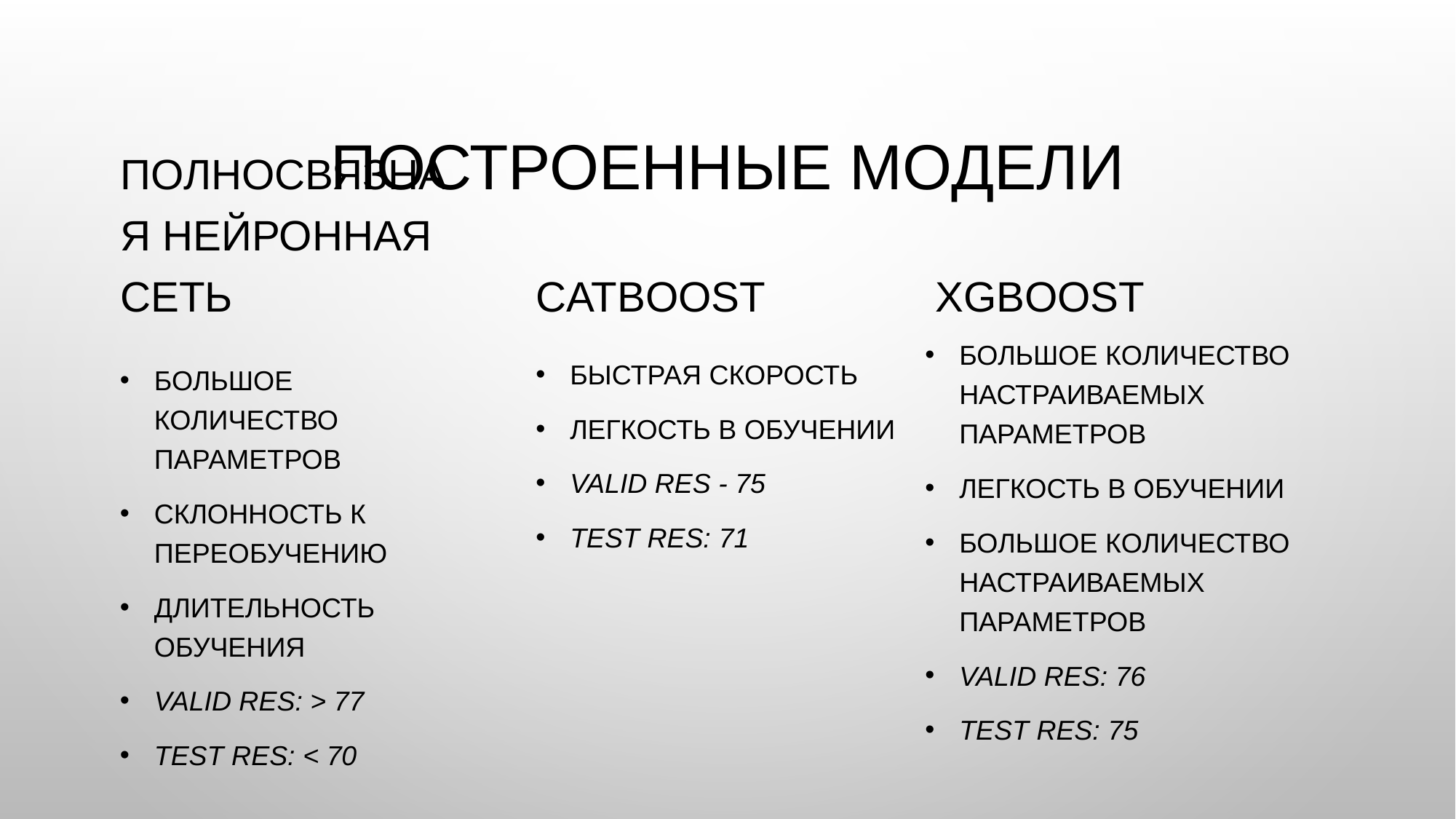

# Построенные модели

Полносвязная нейронная сеть
Catboost
 XGBoost
Большое количество настраиваемых параметров
Легкость в обучении
Большое количество настраиваемых параметров
Valid res: 76
Test res: 75
Быстрая скорость
Легкость в обучении
Valid res - 75
Test res: 71
Большое количество параметров
Склонность к переобучению
Длительность обучения
Valid res: > 77
Test res: < 70